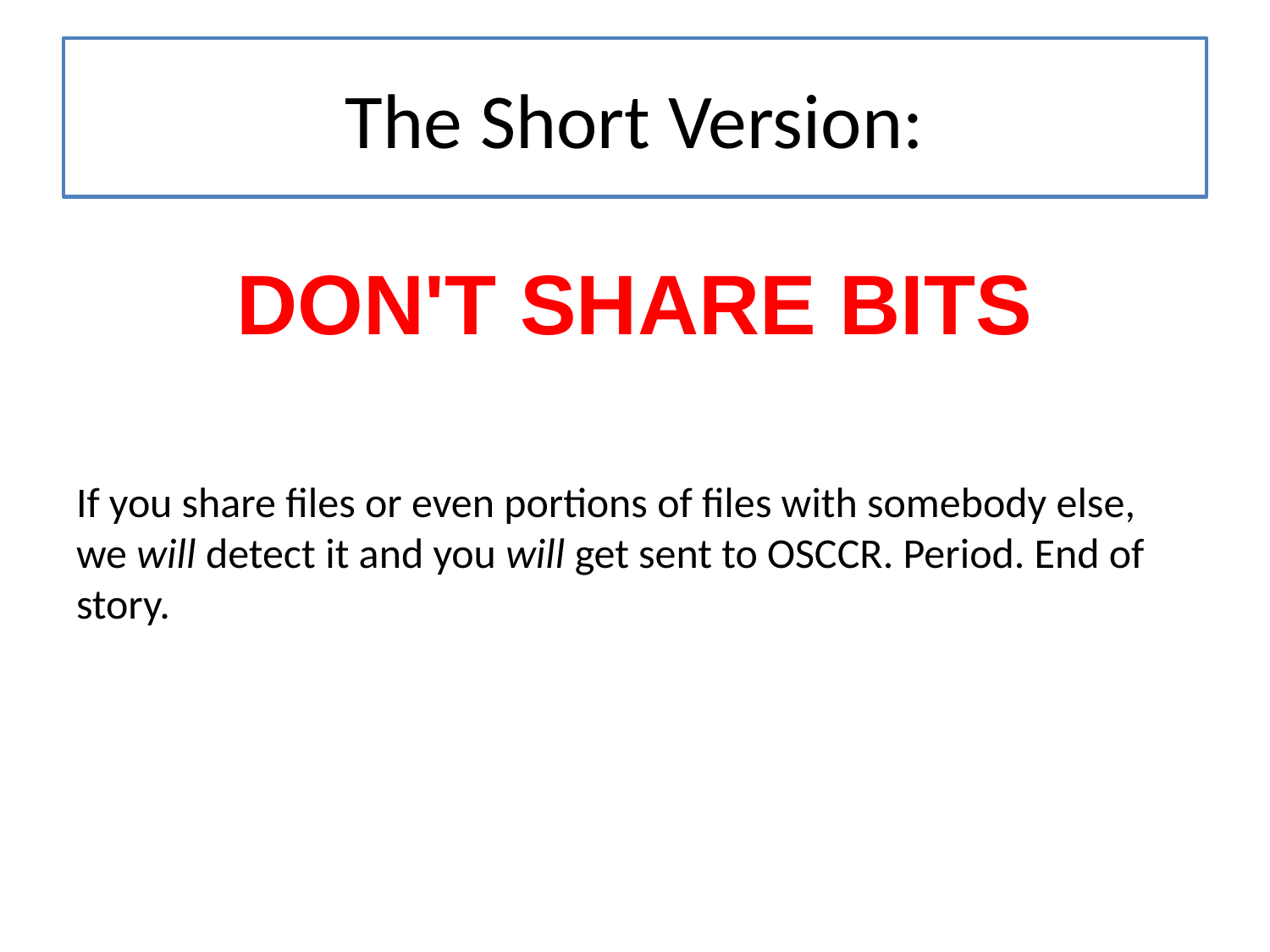

# The Short Version:
DON'T SHARE BITS

If you share files or even portions of files with somebody else, we will detect it and you will get sent to OSCCR. Period. End of story.